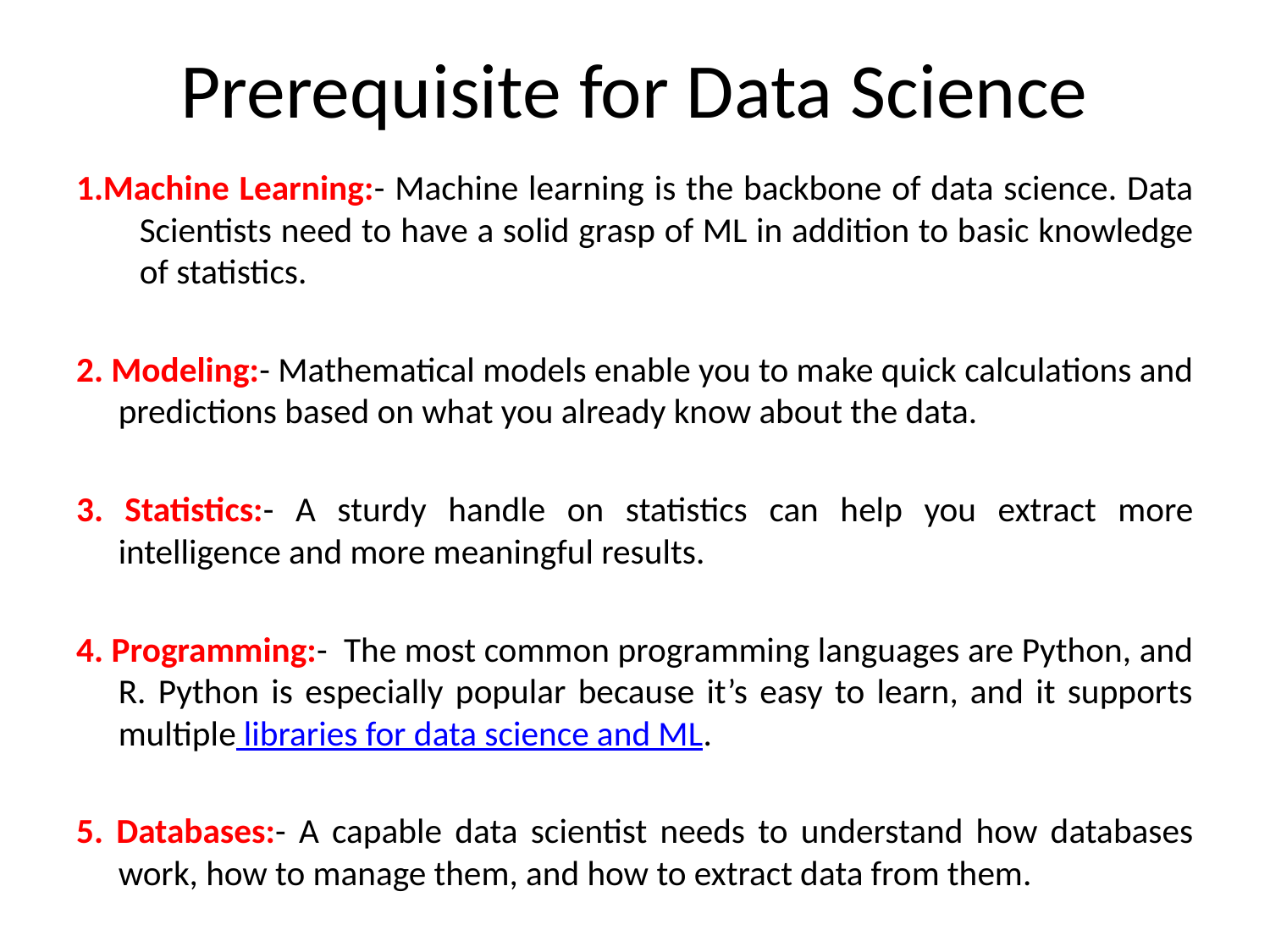

# Prerequisite for Data Science
1.Machine Learning:- Machine learning is the backbone of data science. Data Scientists need to have a solid grasp of ML in addition to basic knowledge of statistics.

2. Modeling:- Mathematical models enable you to make quick calculations and predictions based on what you already know about the data.

3. Statistics:- A sturdy handle on statistics can help you extract more intelligence and more meaningful results.

4. Programming:-  The most common programming languages are Python, and R. Python is especially popular because it’s easy to learn, and it supports multiple libraries for data science and ML.

5. Databases:- A capable data scientist needs to understand how databases work, how to manage them, and how to extract data from them.